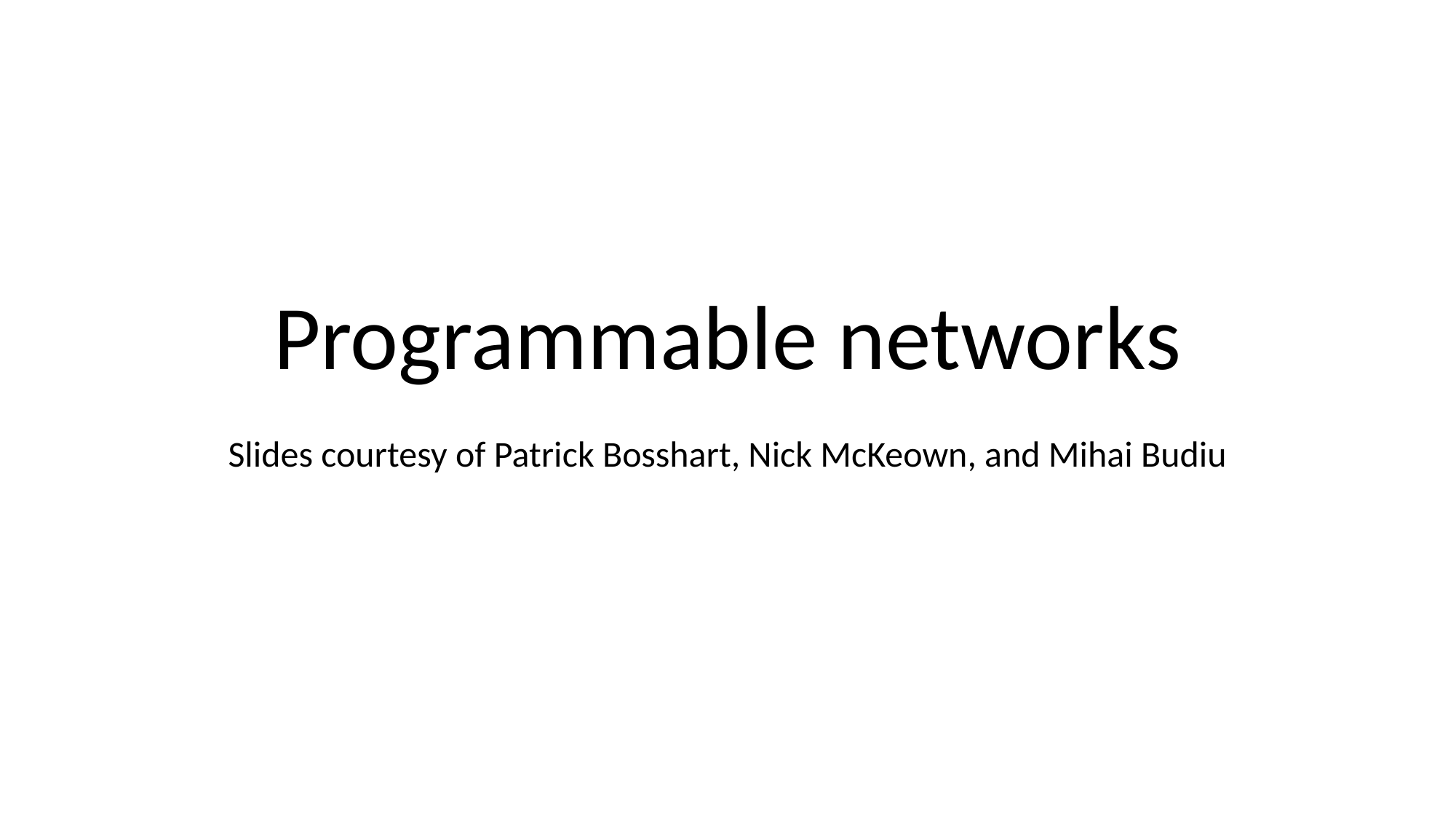

# Programmable networks
Slides courtesy of Patrick Bosshart, Nick McKeown, and Mihai Budiu